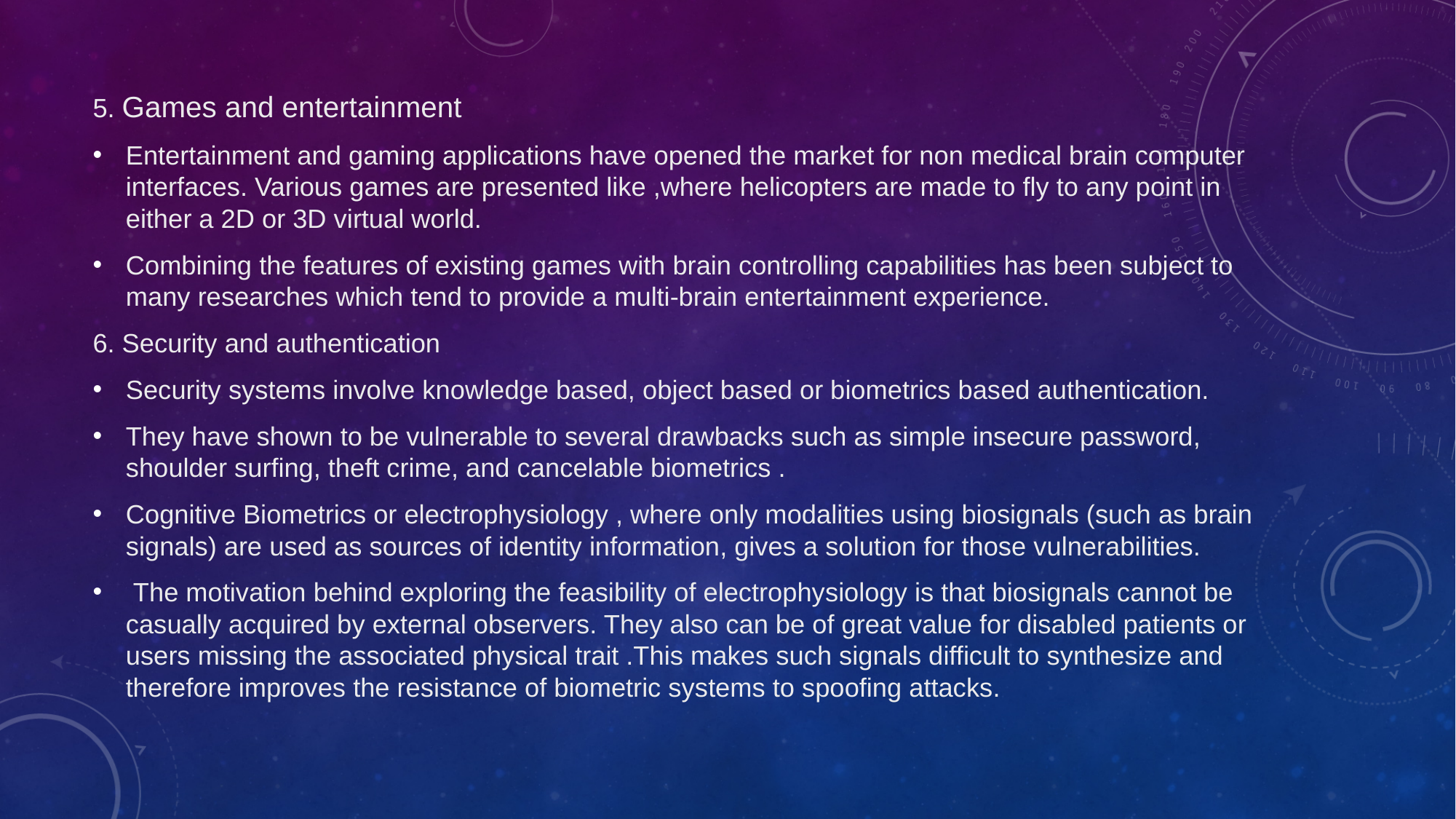

5. Games and entertainment
Entertainment and gaming applications have opened the market for non medical brain computer interfaces. Various games are presented like ,where helicopters are made to fly to any point in either a 2D or 3D virtual world.
Combining the features of existing games with brain controlling capabilities has been subject to many researches which tend to provide a multi-brain entertainment experience.
6. Security and authentication
Security systems involve knowledge based, object based or biometrics based authentication.
They have shown to be vulnerable to several drawbacks such as simple insecure password, shoulder surfing, theft crime, and cancelable biometrics .
Cognitive Biometrics or electrophysiology , where only modalities using biosignals (such as brain signals) are used as sources of identity information, gives a solution for those vulnerabilities.
 The motivation behind exploring the feasibility of electrophysiology is that biosignals cannot be casually acquired by external observers. They also can be of great value for disabled patients or users missing the associated physical trait .This makes such signals difficult to synthesize and therefore improves the resistance of biometric systems to spoofing attacks.